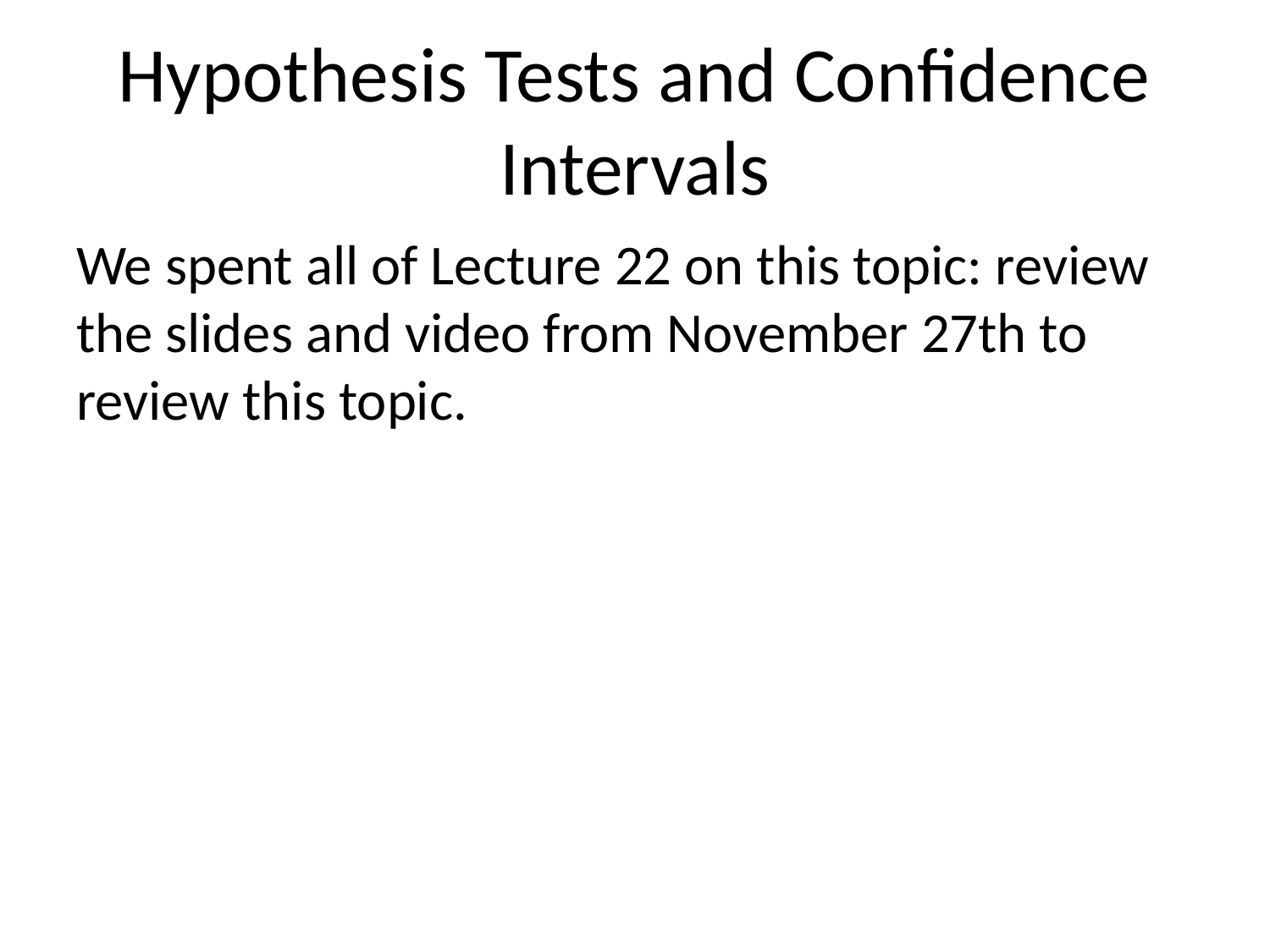

# Hypothesis Tests and Confidence Intervals
We spent all of Lecture 22 on this topic: review the slides and video from November 27th to review this topic.